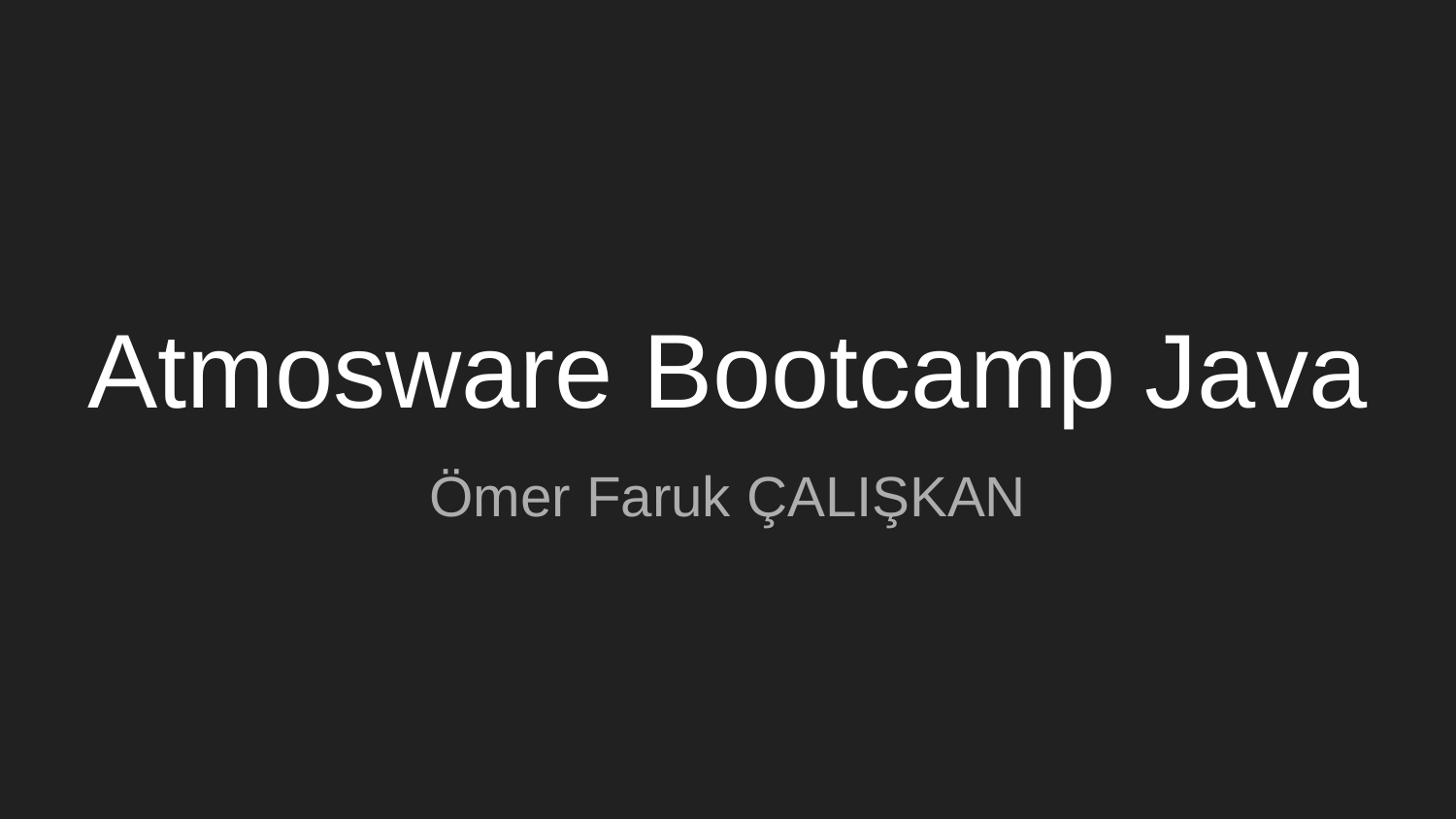

# Atmosware Bootcamp Java
Ömer Faruk ÇALIŞKAN